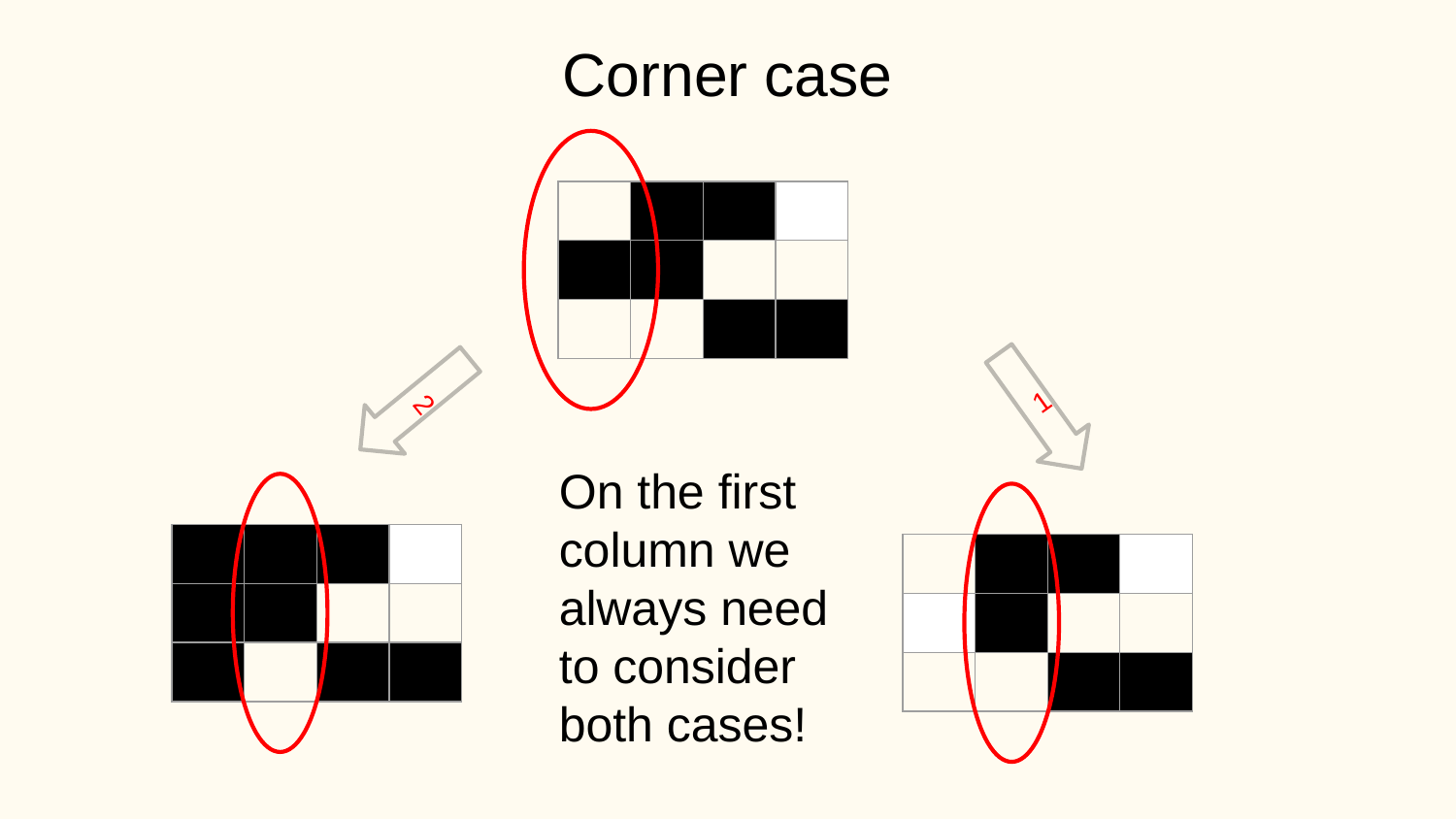

# Corner case

|  |  |  |  |
| --- | --- | --- | --- |
|  |  |  |  |
|  |  |  |  |
2
1
On the first column we always need to consider both cases!

|  |  |  |  |
| --- | --- | --- | --- |
|  |  |  |  |
|  |  |  |  |
|  |  |  |  |
| --- | --- | --- | --- |
|  |  |  |  |
|  |  |  |  |